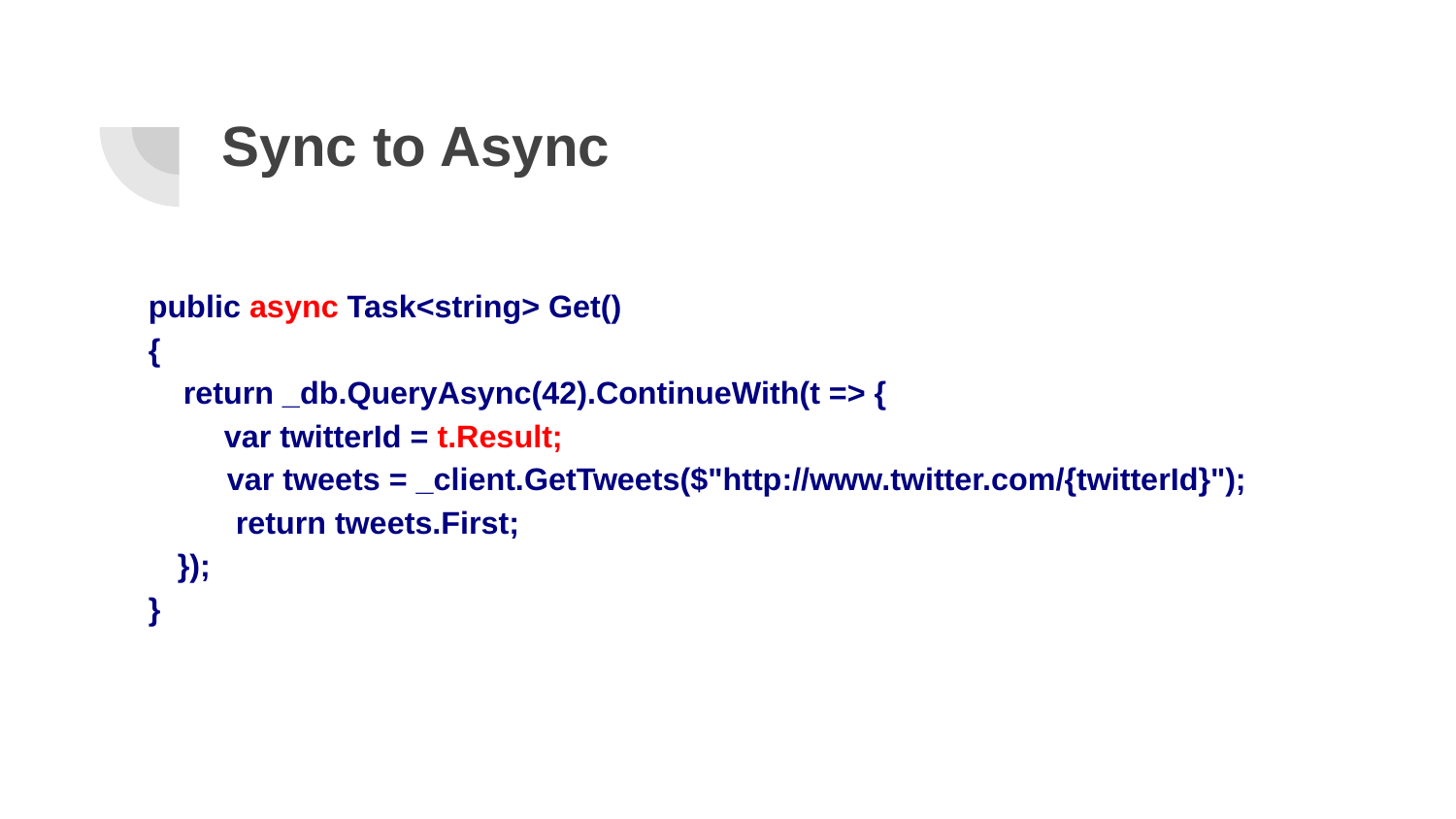

# Sync to Async
        public async Task<string> Get()
        {
            return _db.QueryAsync(42).ContinueWith(t => {
var twitterId = t.Result;
                 var tweets = _client.GetTweets($"http://www.twitter.com/{twitterId}");
                  return tweets.First;
   });
        }